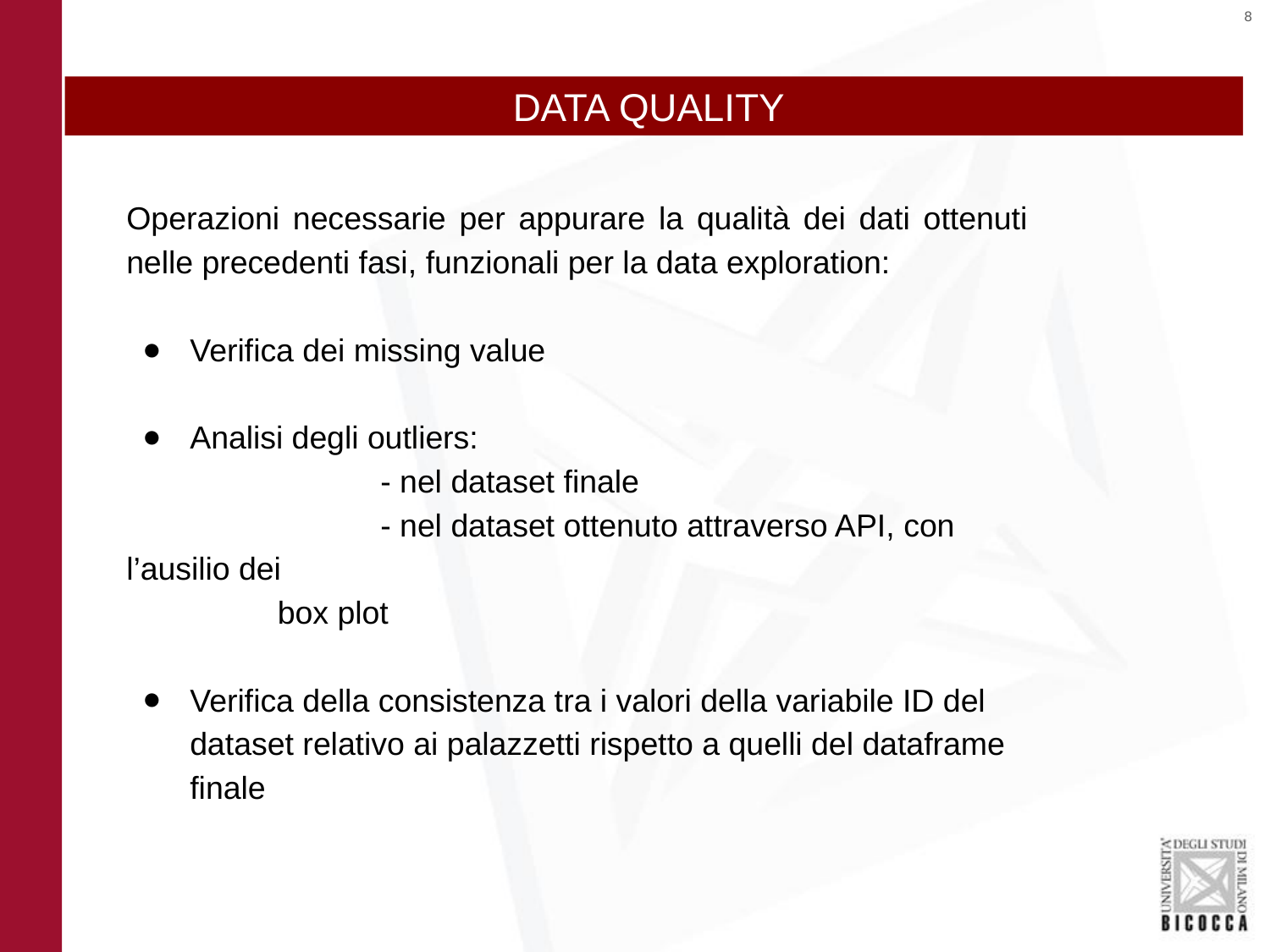

DATA QUALITY
Operazioni necessarie per appurare la qualità dei dati ottenuti nelle precedenti fasi, funzionali per la data exploration:

Verifica dei missing value

Analisi degli outliers:
   		- nel dataset finale
  		- nel dataset ottenuto attraverso API, con l’ausilio dei
                 box plot

Verifica della consistenza tra i valori della variabile ID del dataset relativo ai palazzetti rispetto a quelli del dataframe finale